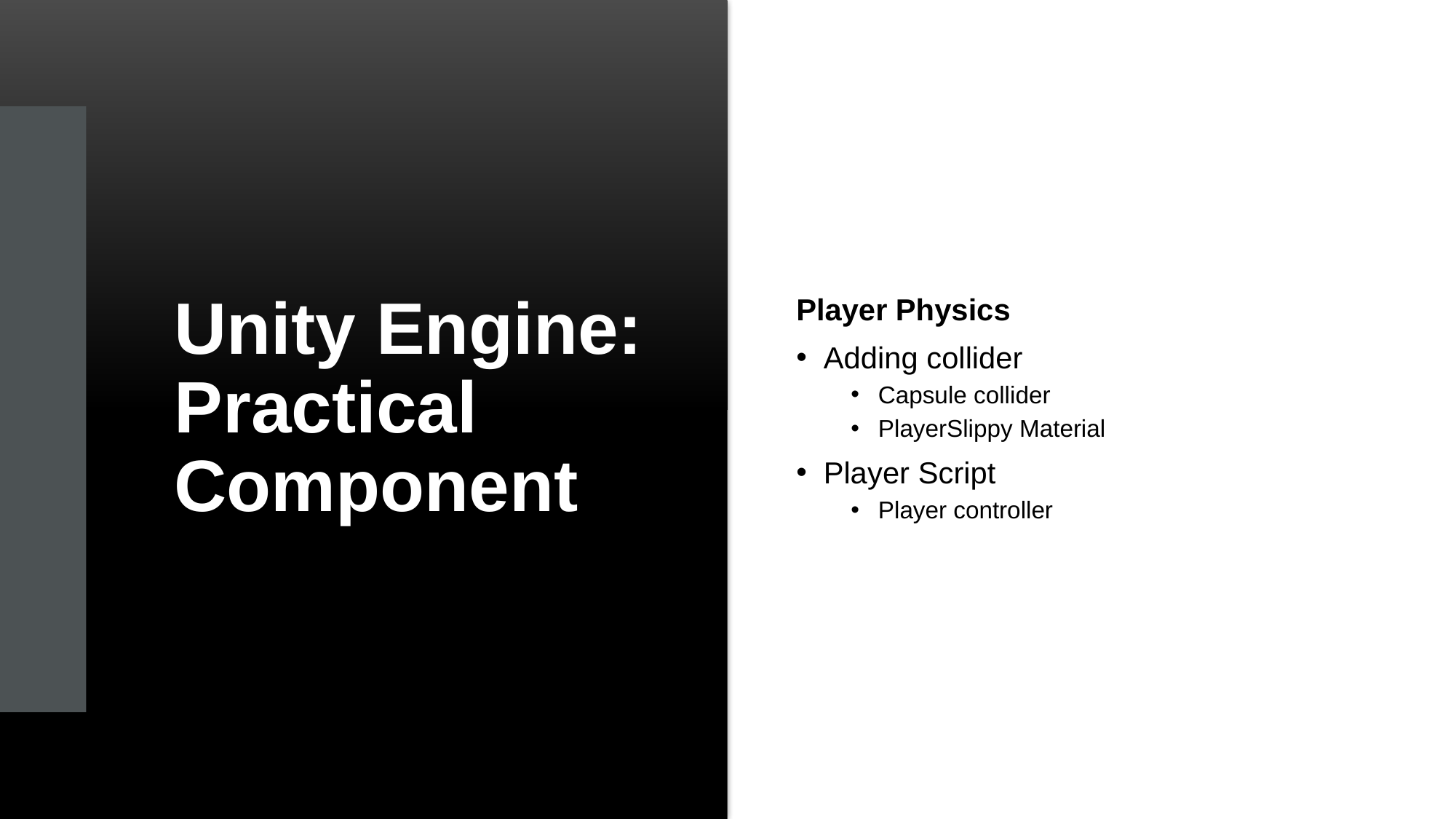

# Unity Engine: Practical Component
Player Physics
Adding collider
Capsule collider
PlayerSlippy Material
Player Script
Player controller